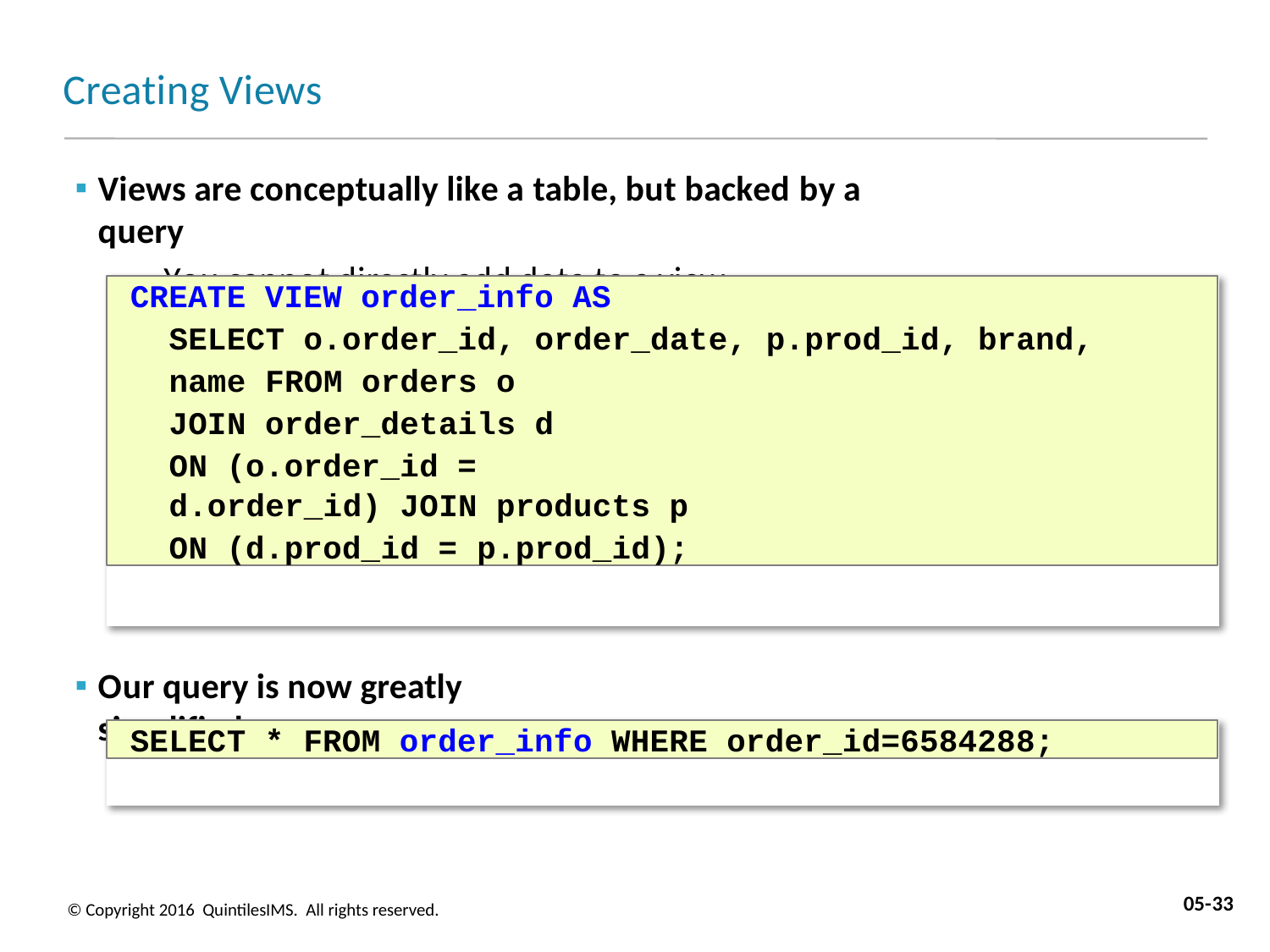

# Creating Views
Views are conceptually like a table, but backed by a query
– You cannot directly add data to a view

CREATE VIEW order_info AS
SELECT o.order_id, order_date, p.prod_id, brand, name FROM orders o
JOIN order_details d
ON (o.order_id = d.order_id) JOIN products p
ON (d.prod_id = p.prod_id);
Our query is now greatly simplified

SELECT * FROM order_info WHERE order_id=6584288;

05-33
© Copyright 2016  QuintilesIMS.  All rights reserved.